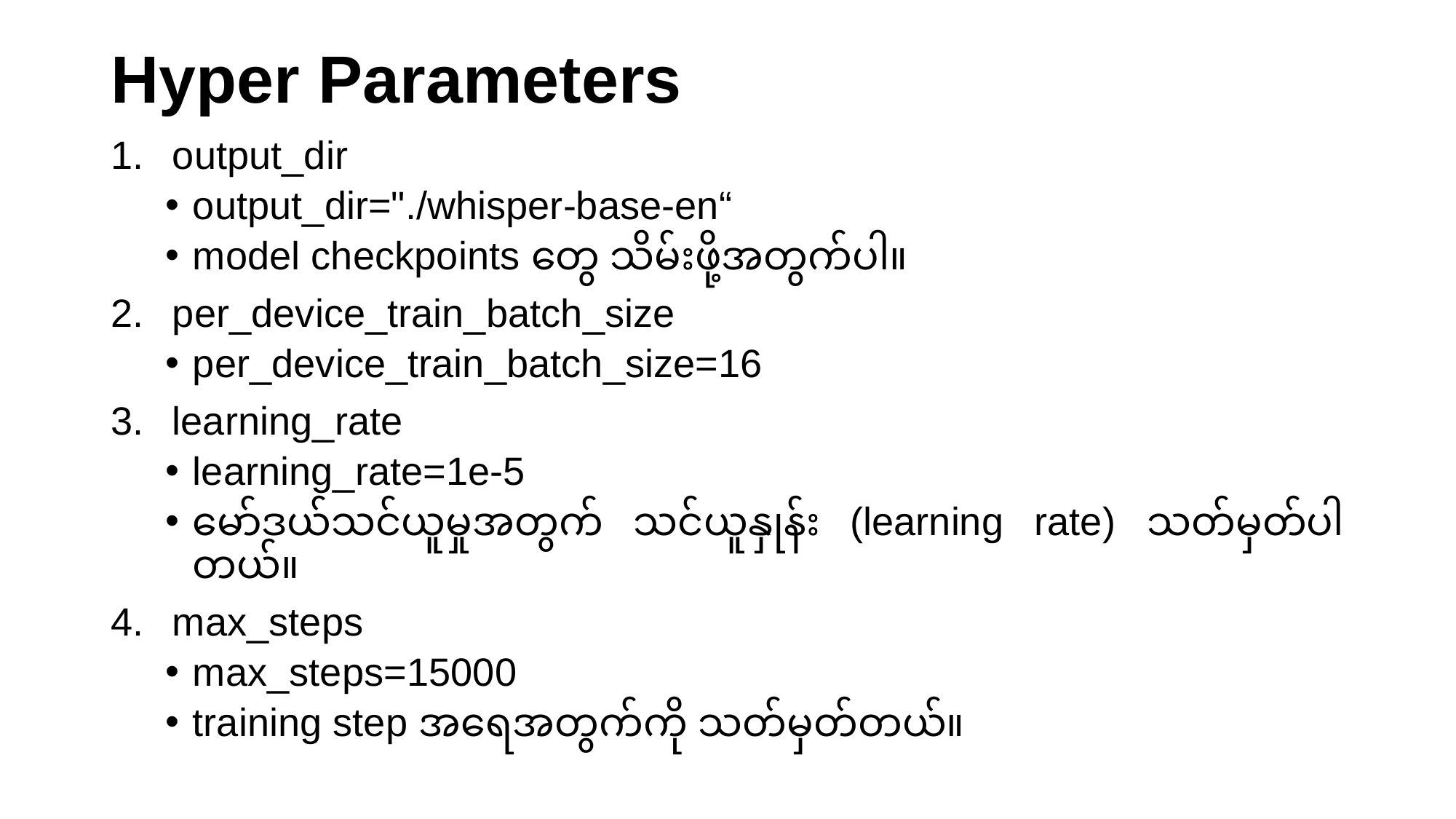

# Hyper Parameters
output_dir
output_dir="./whisper-base-en“
model checkpoints တွေ သိမ်းဖို့အတွက်ပါ။
per_device_train_batch_size
per_device_train_batch_size=16
learning_rate
learning_rate=1e-5
မော်ဒယ်သင်ယူမှုအတွက် သင်ယူနှုန်း (learning rate) သတ်မှတ်ပါတယ်။
max_steps
max_steps=15000
training step အရေအတွက်ကို သတ်မှတ်တယ်။